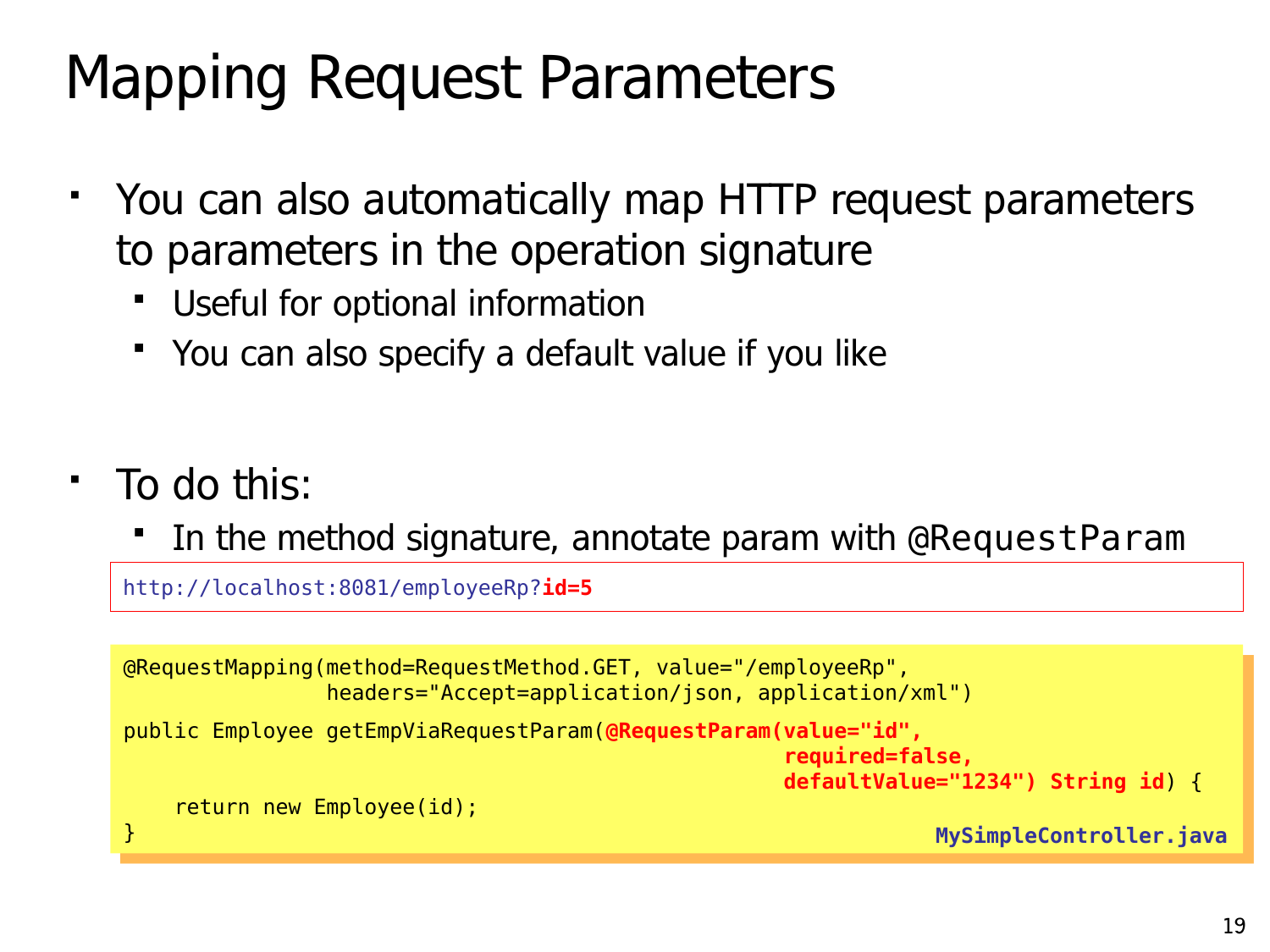

# Mapping Request Parameters
You can also automatically map HTTP request parameters to parameters in the operation signature
Useful for optional information
You can also specify a default value if you like

To do this:
In the method signature, annotate param with @RequestParam
http://localhost:8081/employeeRp?id=5
@RequestMapping(method=RequestMethod.GET, value="/employeeRp",
                headers="Accept=application/json, application/xml")

public Employee getEmpViaRequestParam(@RequestParam(value="id",
                                                    required=false,
                                                    defaultValue="1234") String id) {
    return new Employee(id);
}
MySimpleController.java
19